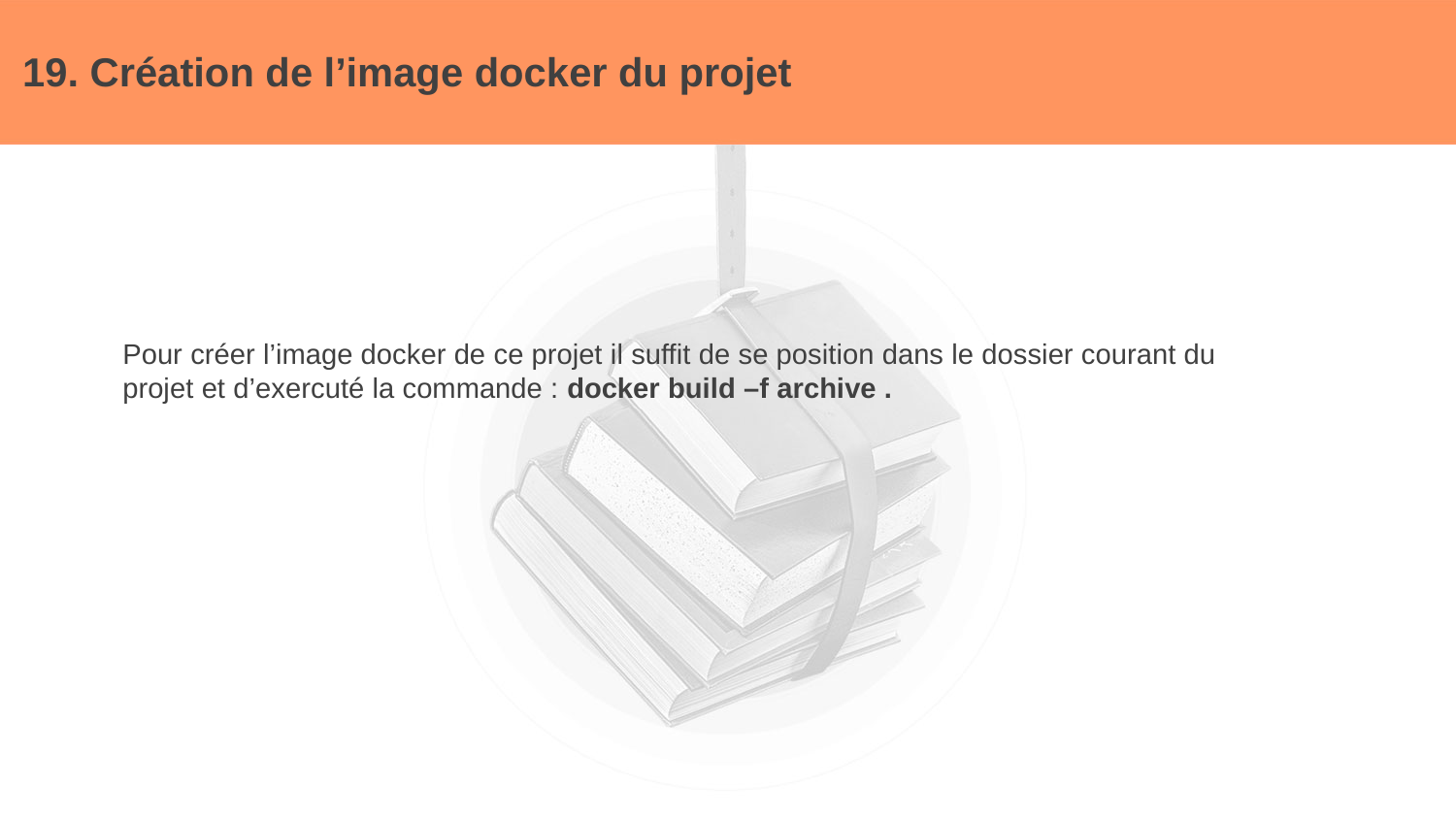

# 19. Création de l’image docker du projet
Pour créer l’image docker de ce projet il suffit de se position dans le dossier courant du projet et d’exercuté la commande : docker build –f archive .